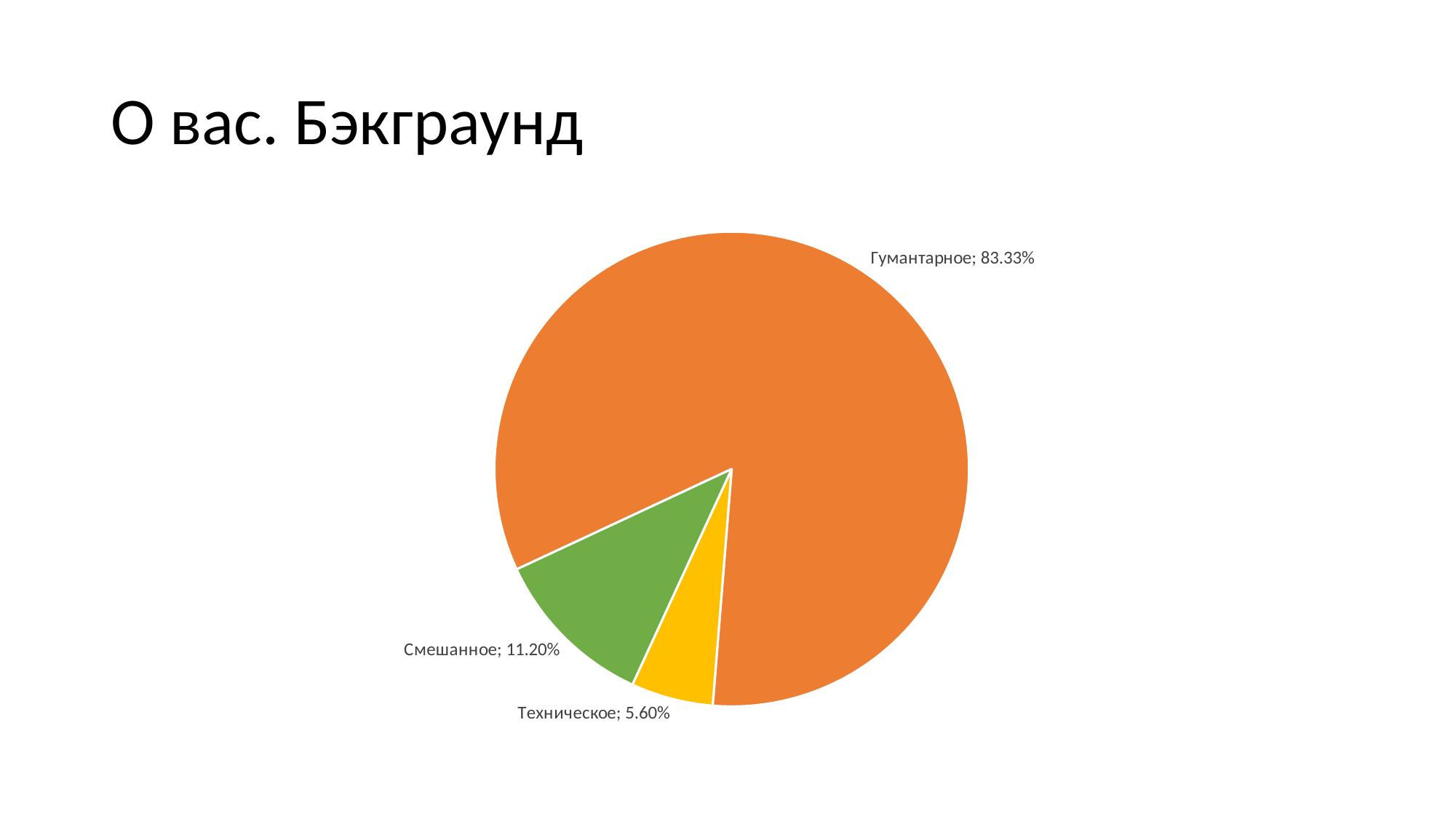

# О вас. Бэкграунд

### Chart

| Category | Продажи |
|---|---|
| Гумантарное | 0.8333 |
| Техническое | 0.056 |
| Смешанное | 0.112 |